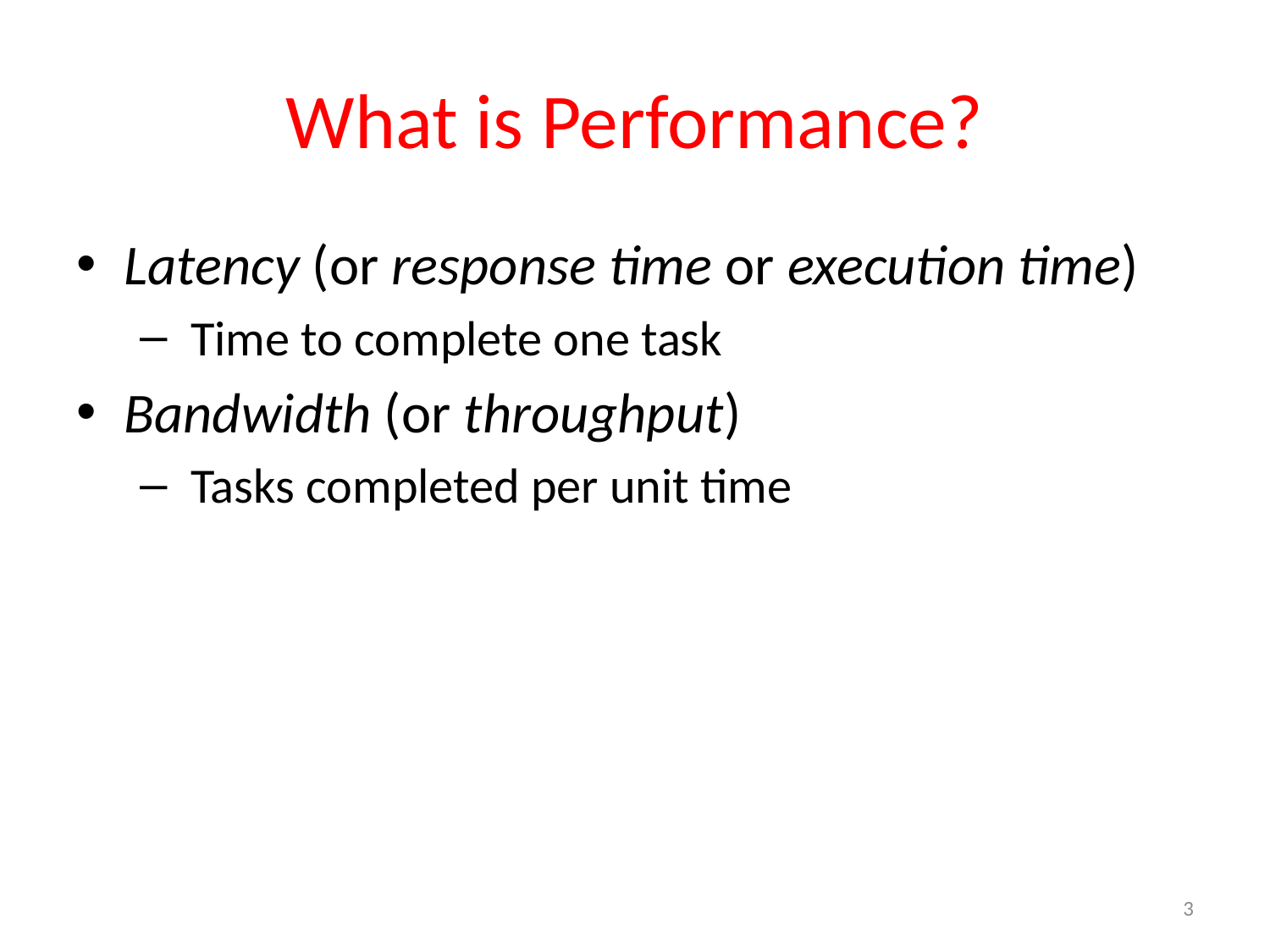

# What is Performance?
Latency (or response time or execution time)
 Time to complete one task
Bandwidth (or throughput)
 Tasks completed per unit time
3